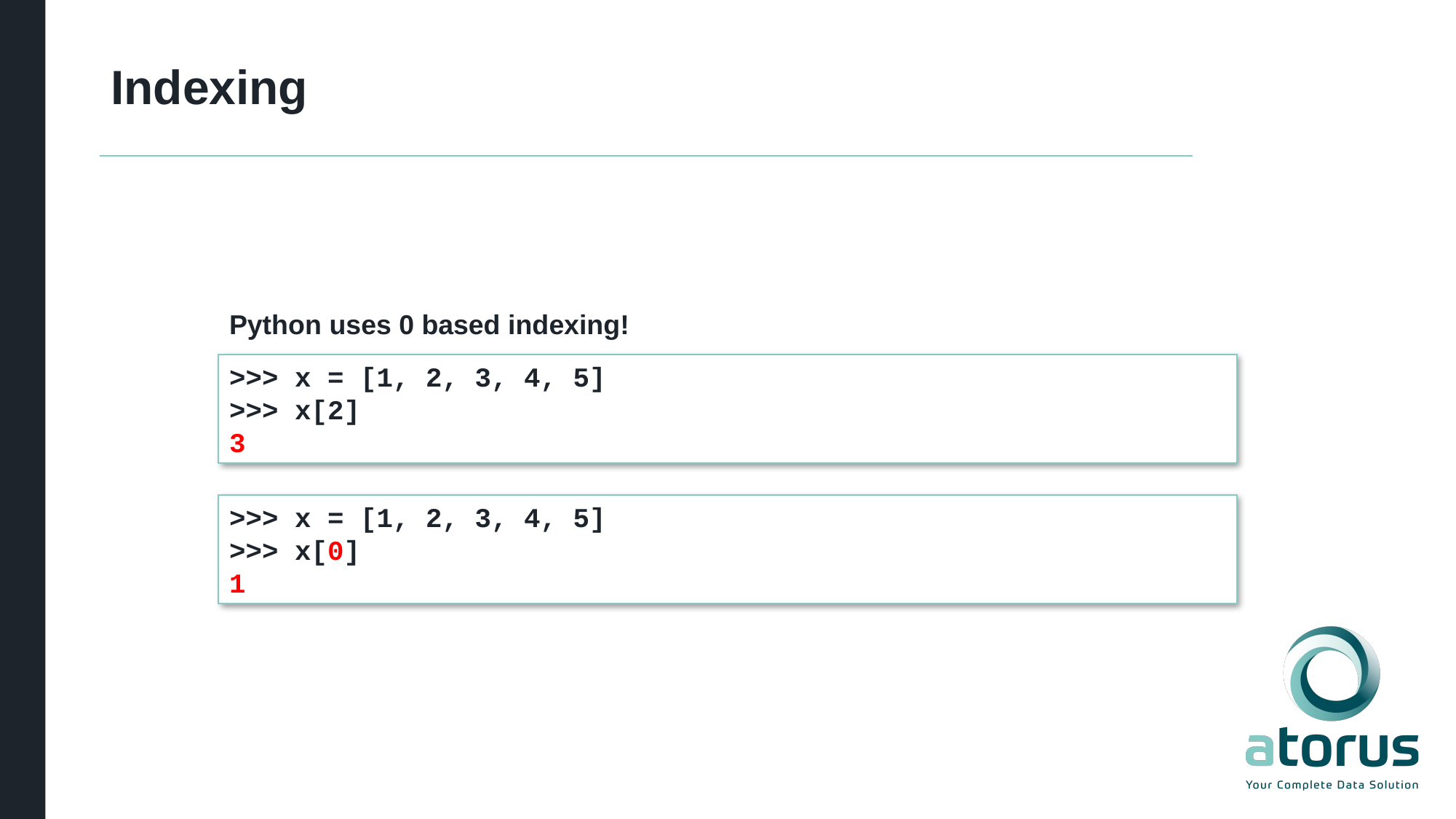

# Indexing
Python uses 0 based indexing!
>>> x = [1, 2, 3, 4, 5]
>>> x[2]
3
>>> x = [1, 2, 3, 4, 5]
>>> x[0]
1